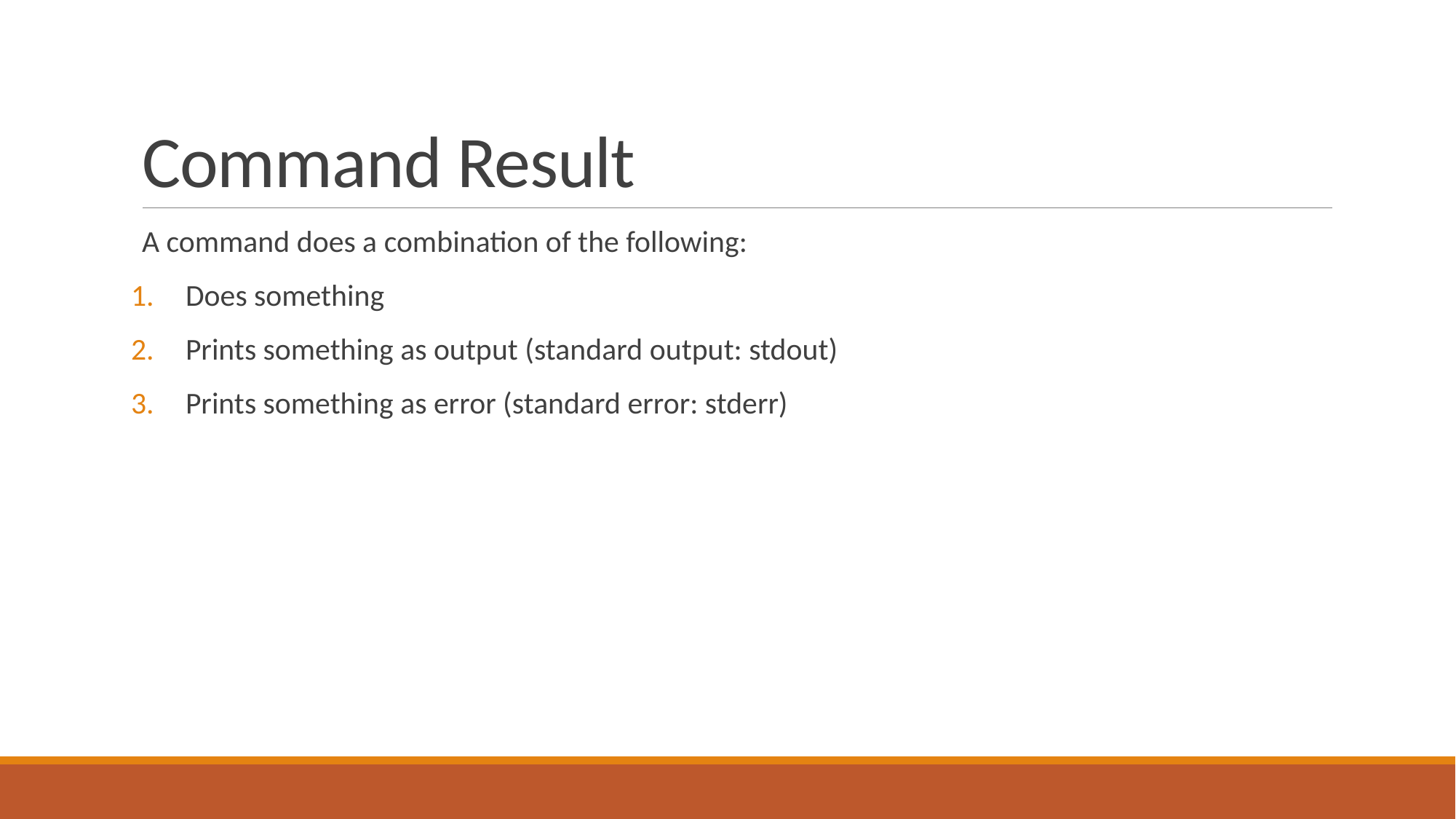

# Command Result
A command does a combination of the following:
Does something
Prints something as output (standard output: stdout)
Prints something as error (standard error: stderr)